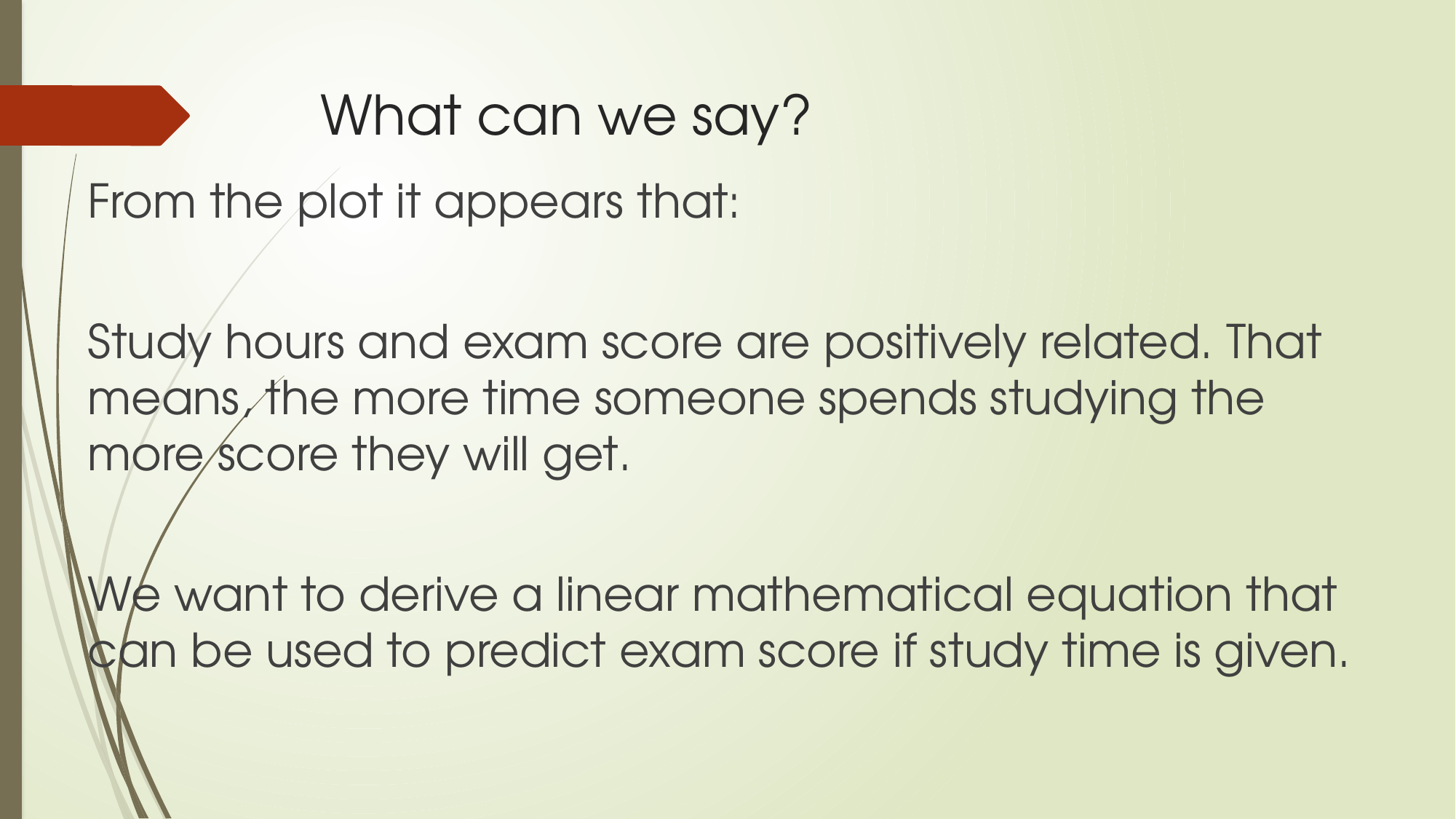

# What can we say?
From the plot it appears that:

Study hours and exam score are positively related. That means, the more time someone spends studying the more score they will get.

We want to derive a linear mathematical equation that can be used to predict exam score if study time is given.